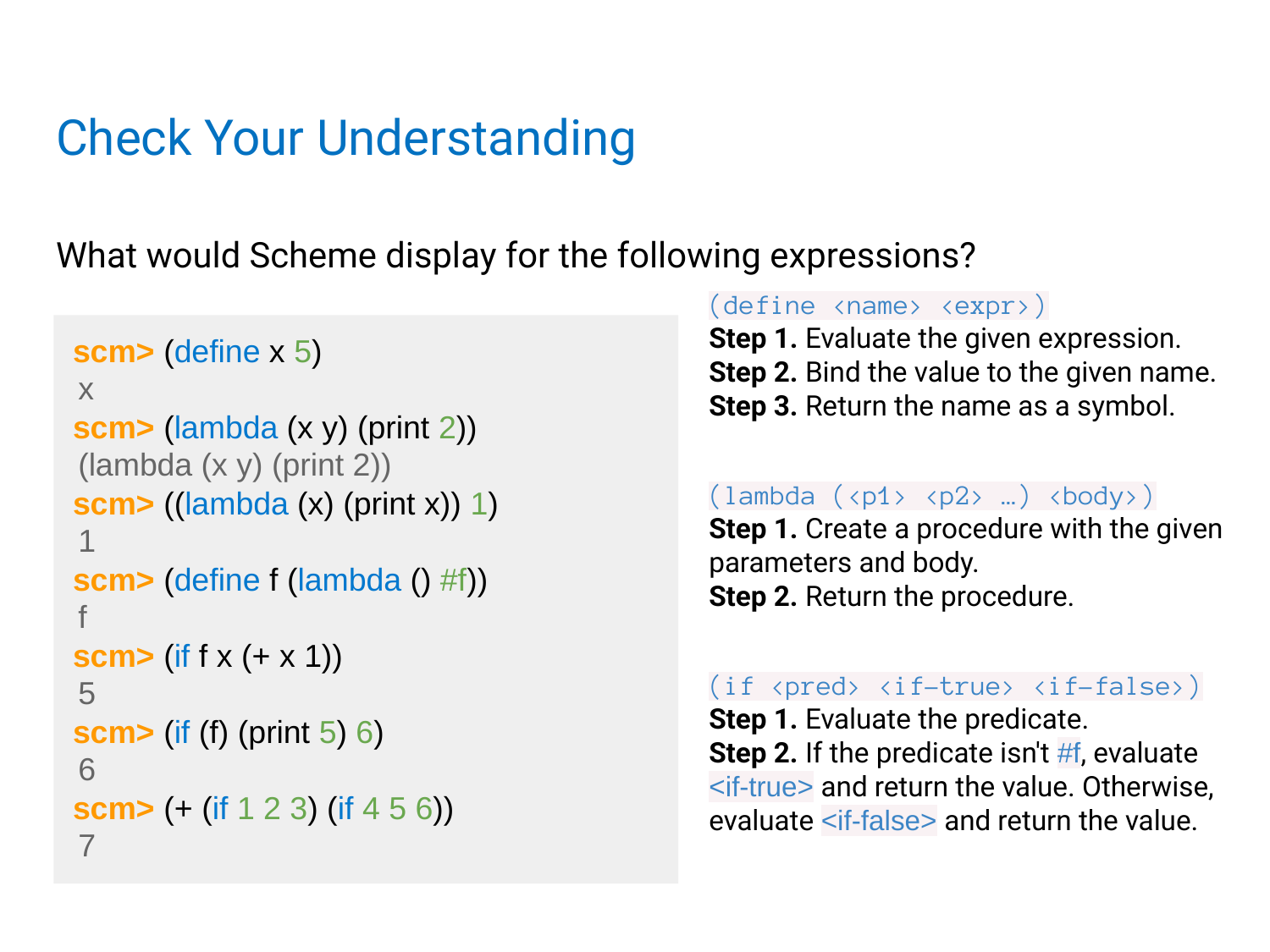

# Check Your Understanding
What would Scheme display for the following expressions?
(define <name> <expr>)
Step 1. Evaluate the given expression.
Step 2. Bind the value to the given name.
Step 3. Return the name as a symbol.

x

(lambda (x y) (print 2))

1

f

5

6

7
scm> (define x 5)

scm> (lambda (x y) (print 2))

scm> ((lambda (x) (print x)) 1)

scm> (define f (lambda () #f))

scm> (if f x (+ x 1))

scm> (if (f) (print 5) 6)

scm> (+ (if 1 2 3) (if 4 5 6))

(lambda (<p1> <p2> …) <body>)
Step 1. Create a procedure with the given parameters and body.
Step 2. Return the procedure.
(if <pred> <if-true> <if-false>)
Step 1. Evaluate the predicate.
Step 2. If the predicate isn't #f, evaluate <if-true> and return the value. Otherwise, evaluate <if-false> and return the value.